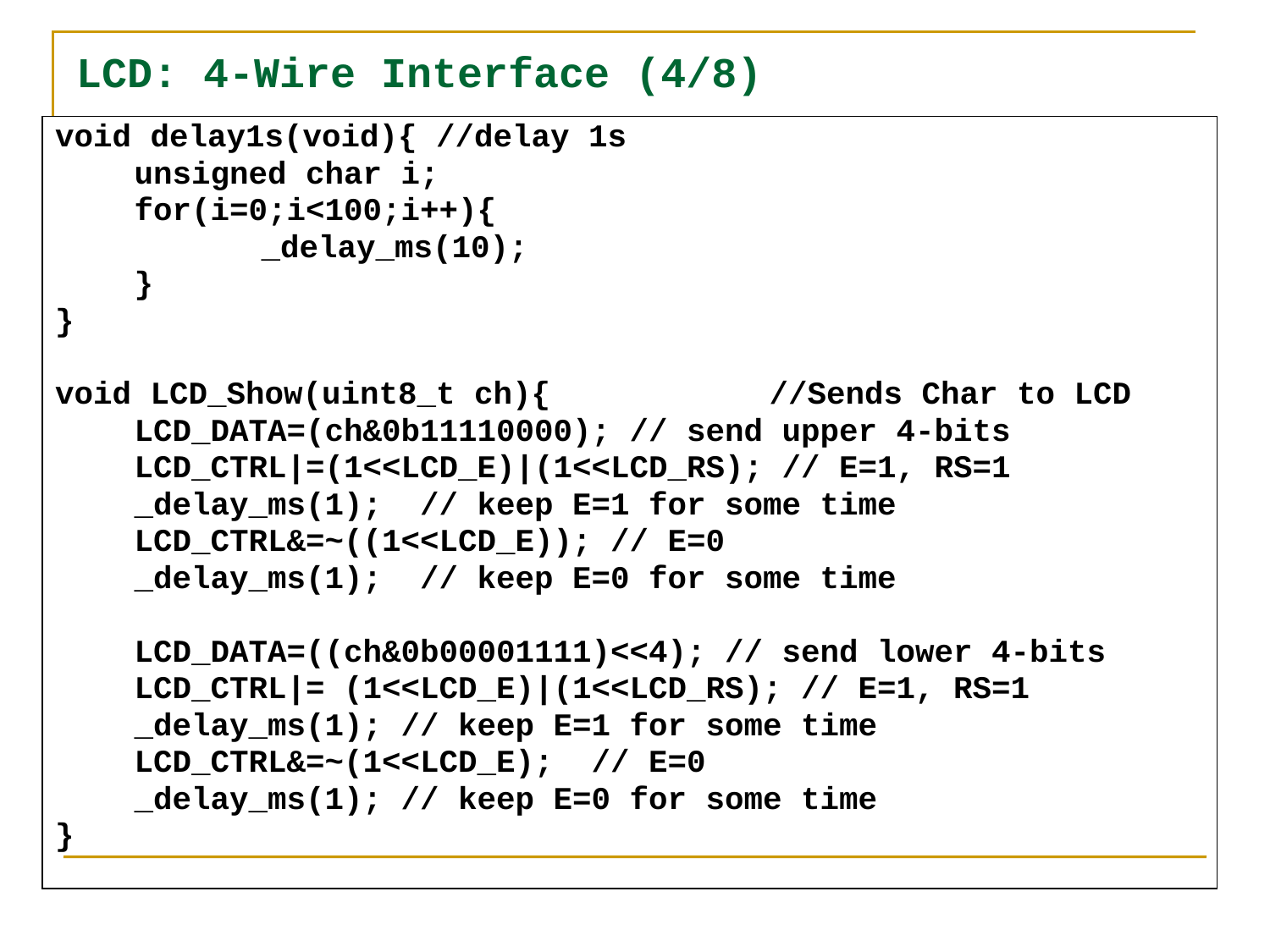

# LCD: 4-Wire Interface (4/8)
void delay1s(void){ //delay 1s
	unsigned char i;
	for(i=0;i<100;i++){
		_delay_ms(10);
	}
}

void LCD_Show(uint8_t ch){		//Sends Char to LCD
	LCD_DATA=(ch&0b11110000); // send upper 4-bits
	LCD_CTRL|=(1<<LCD_E)|(1<<LCD_RS); // E=1, RS=1
	_delay_ms(1);  // keep E=1 for some time
	LCD_CTRL&=~((1<<LCD_E)); // E=0
	_delay_ms(1);  // keep E=0 for some time

	LCD_DATA=((ch&0b00001111)<<4); // send lower 4-bits
	LCD_CTRL|= (1<<LCD_E)|(1<<LCD_RS); // E=1, RS=1
	_delay_ms(1); // keep E=1 for some time
	LCD_CTRL&=~(1<<LCD_E);  // E=0
	_delay_ms(1); // keep E=0 for some time
}